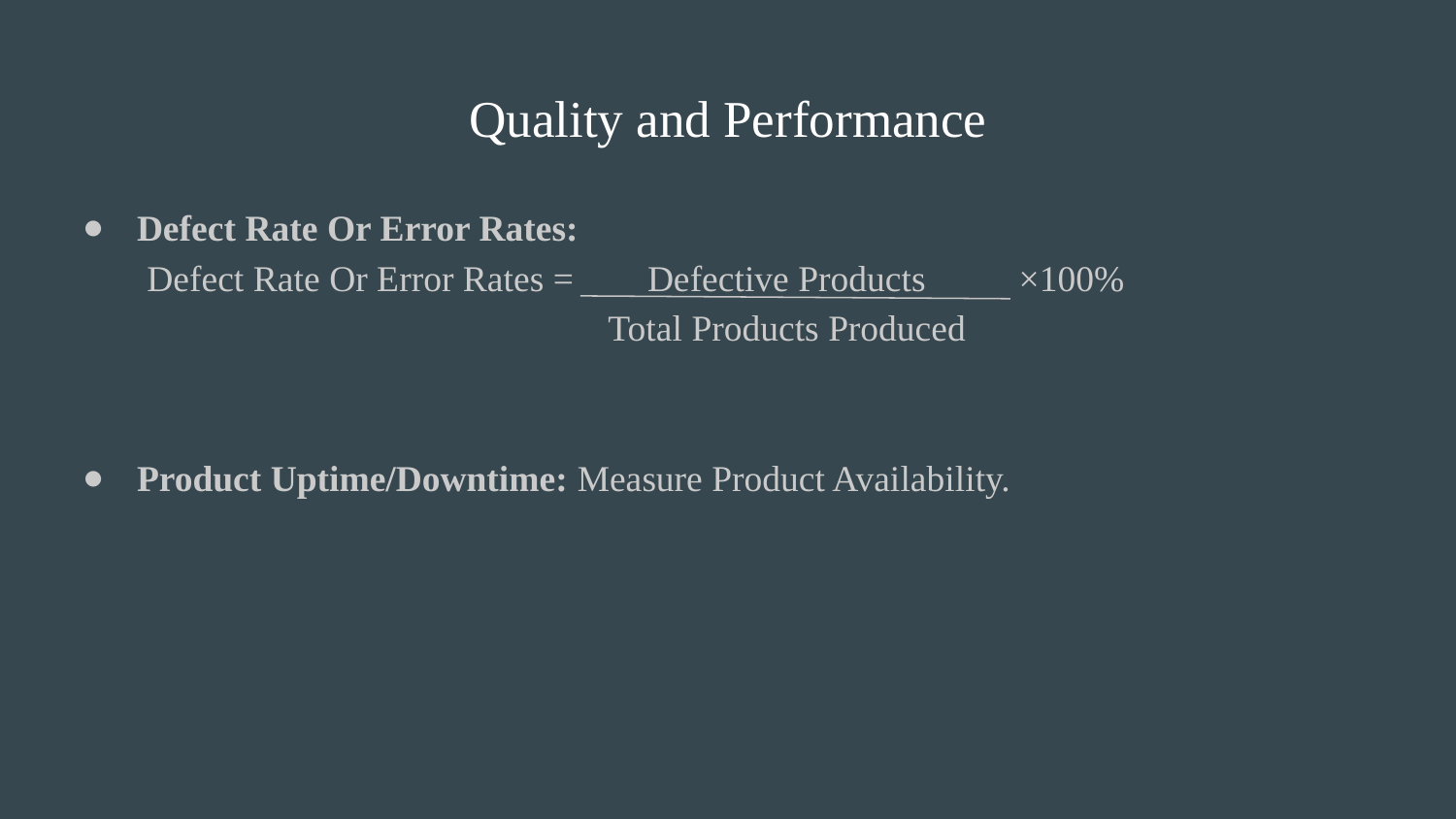

# Quality and Performance
Defect Rate Or Error Rates:
       Defect Rate Or Error Rates =        Defective Products          ​×100%
                                                         Total Products Produced

Product Uptime/Downtime: Measure Product Availability.